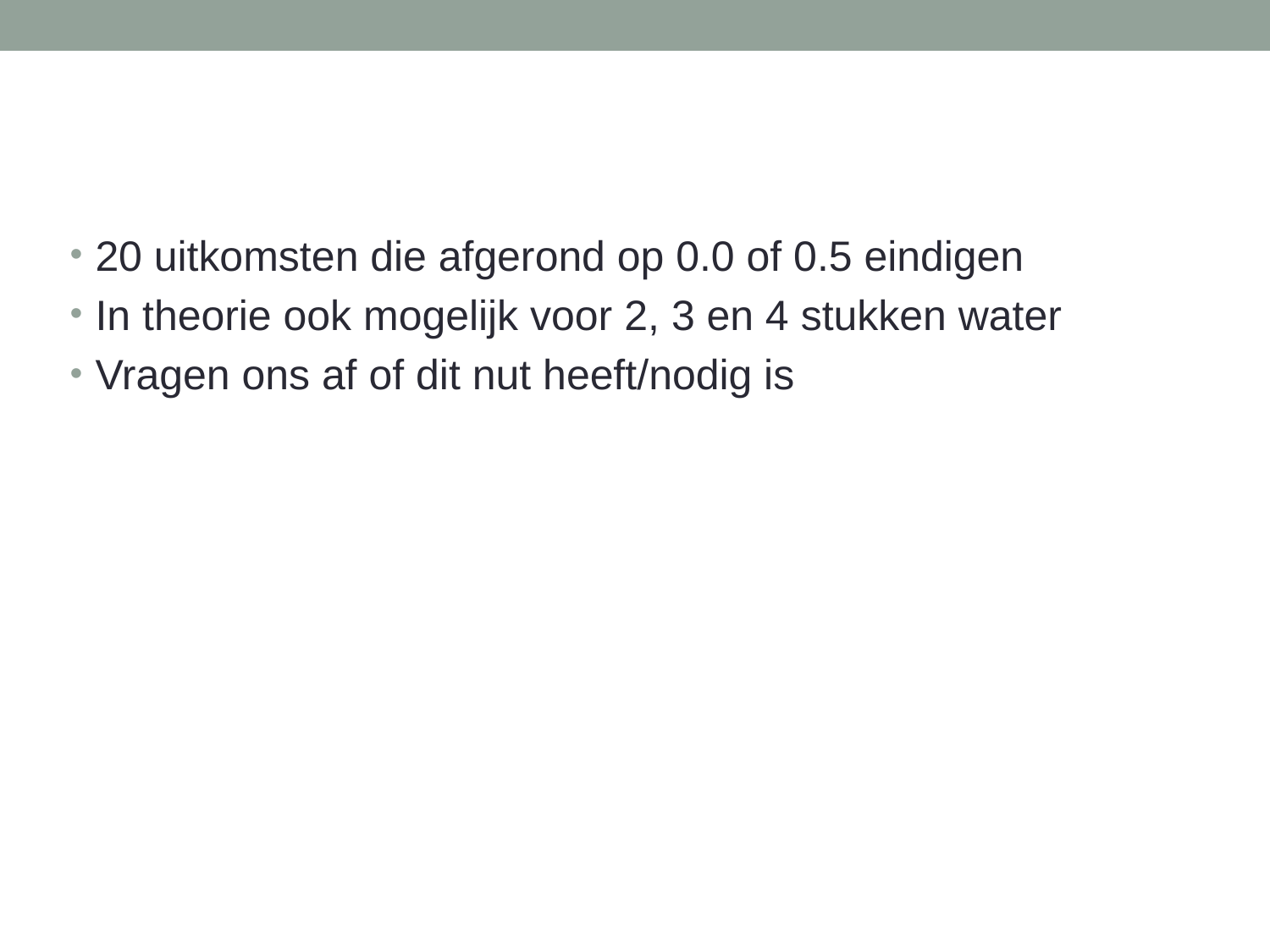

#
20 uitkomsten die afgerond op 0.0 of 0.5 eindigen
In theorie ook mogelijk voor 2, 3 en 4 stukken water
Vragen ons af of dit nut heeft/nodig is